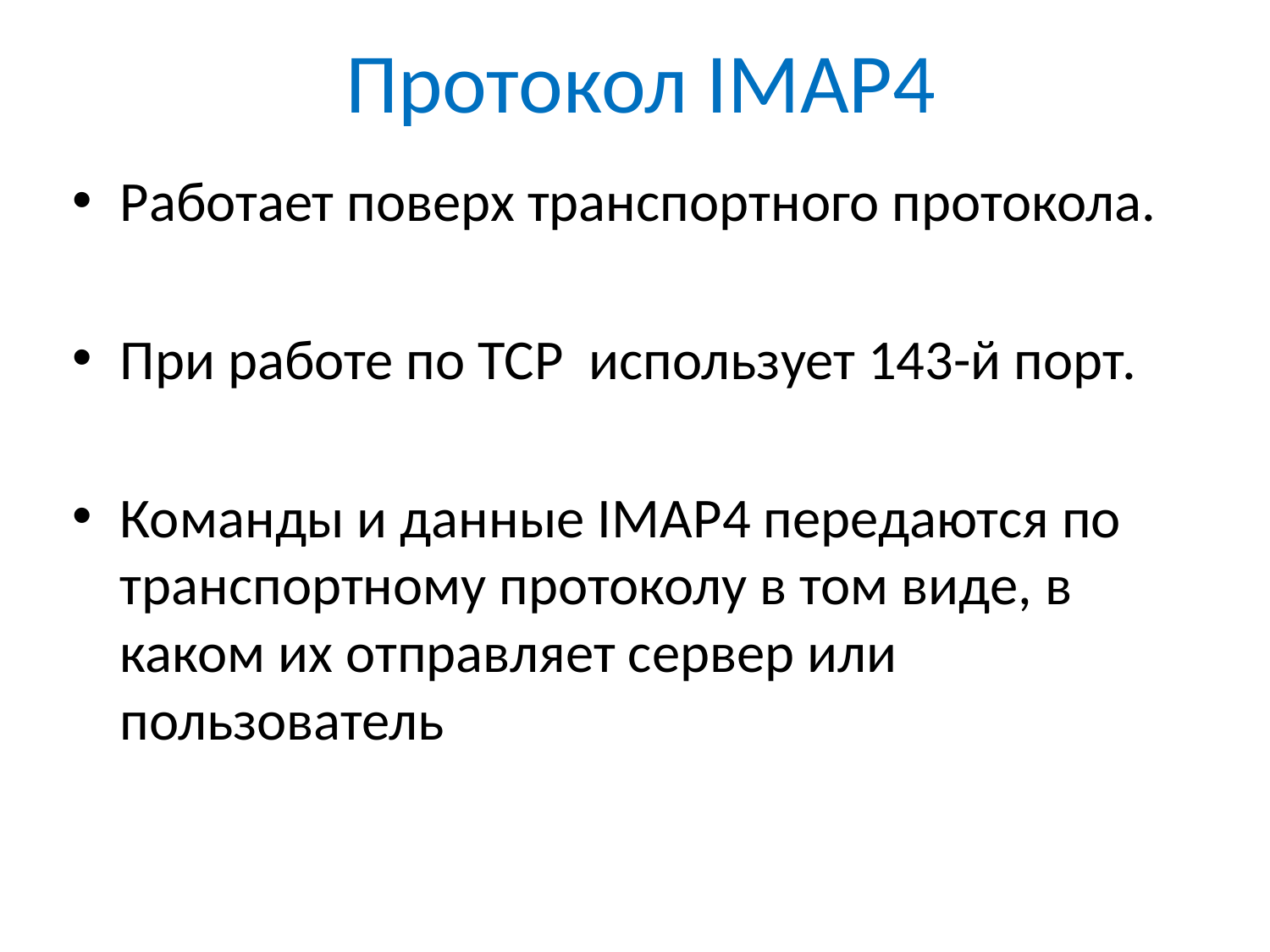

# Протокол IMAP4
Работает поверх транспортного протокола.

При работе по TCP  использует 143-й порт.

Команды и данные IMAP4 передаются по транспортному протоколу в том виде, в каком их отправляет сервер или пользователь